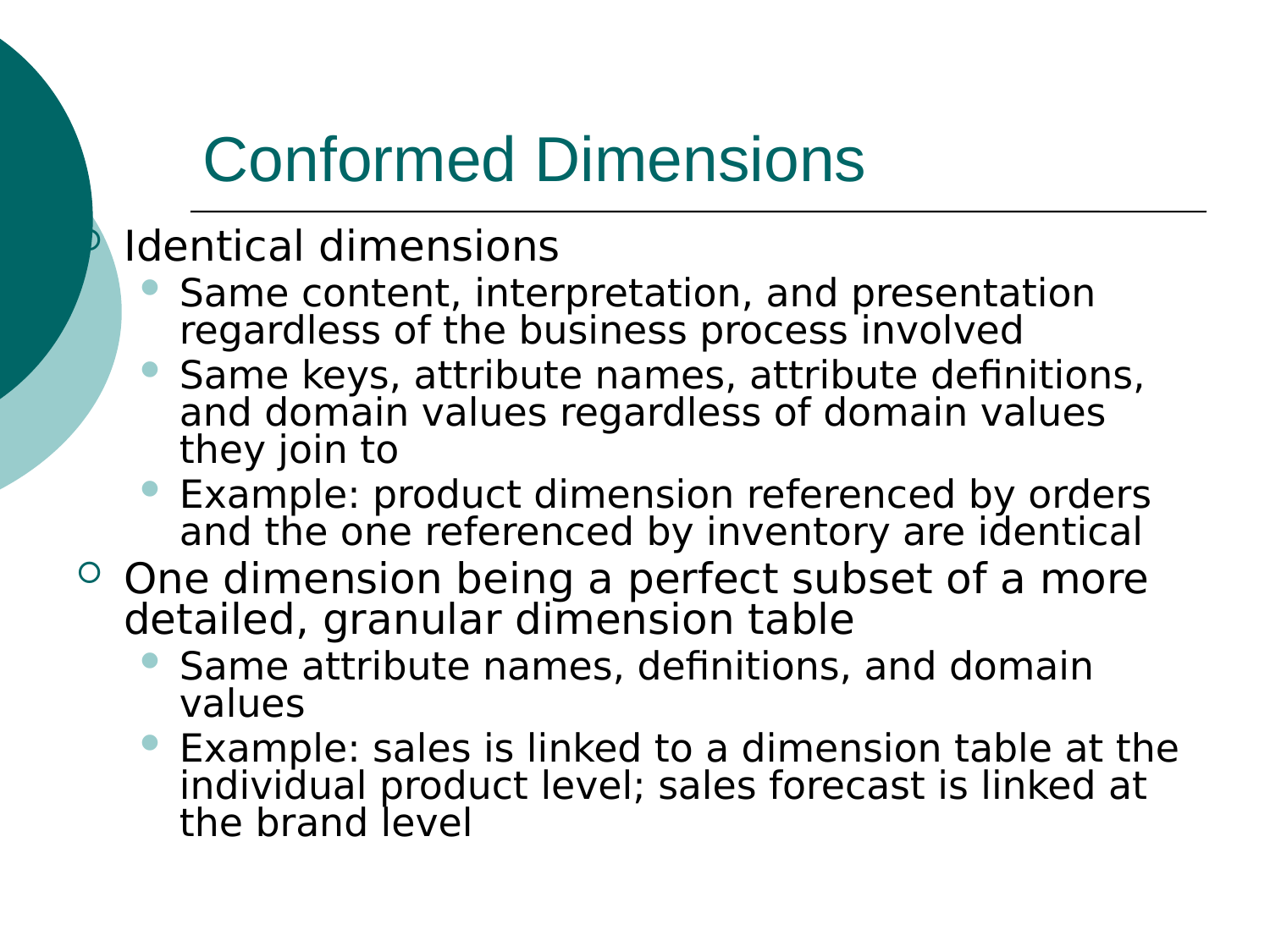

# Conformed Dimensions
Identical dimensions
Same content, interpretation, and presentation regardless of the business process involved
Same keys, attribute names, attribute definitions, and domain values regardless of domain values they join to
Example: product dimension referenced by orders and the one referenced by inventory are identical
One dimension being a perfect subset of a more detailed, granular dimension table
Same attribute names, definitions, and domain values
Example: sales is linked to a dimension table at the individual product level; sales forecast is linked at the brand level